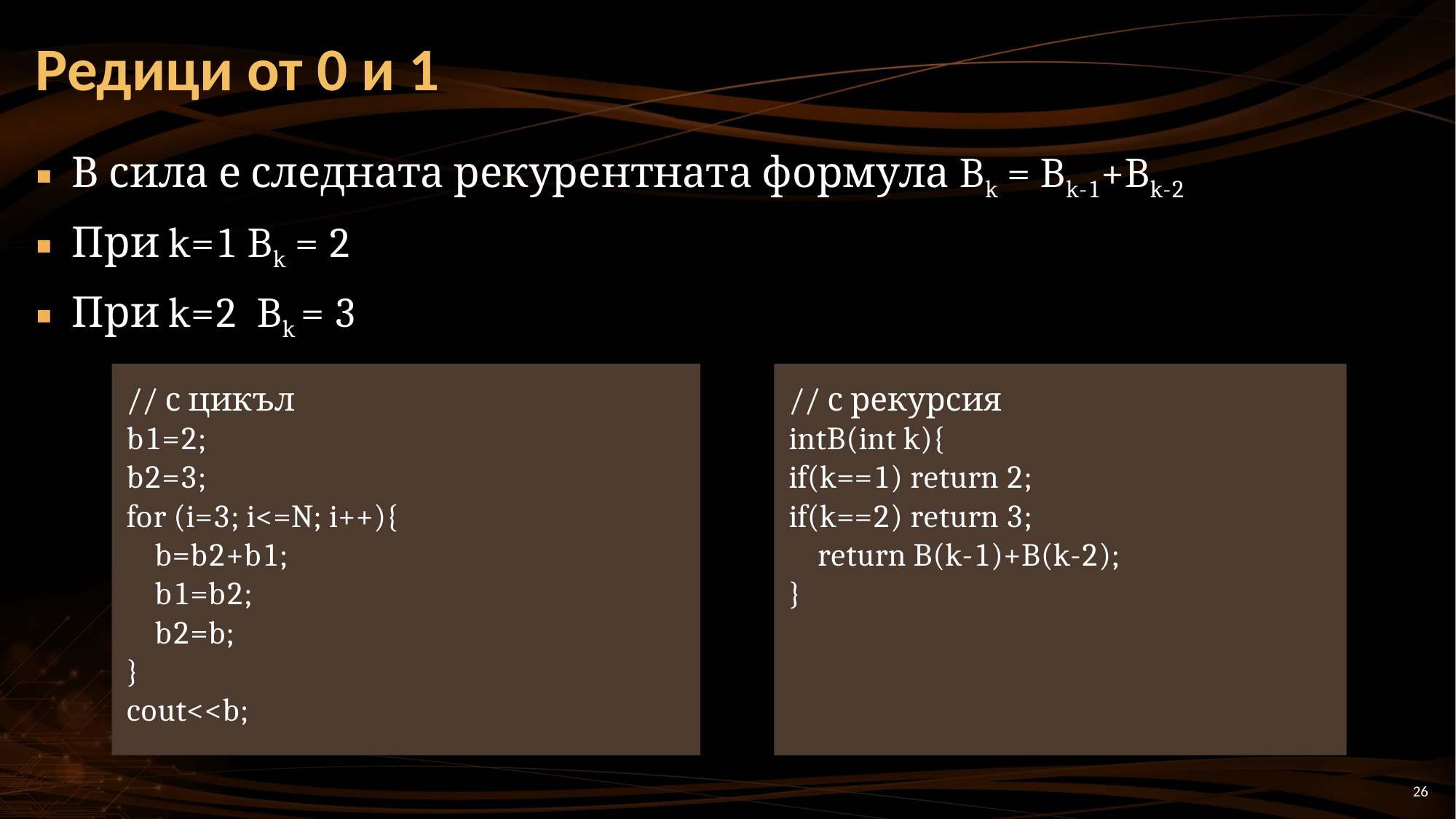

# Редици от 0 и 1
В сила е следната рекурентната формула Bk = Bk-1+Bk-2
При k=1 Bk = 2
При k=2  Bk = 3
// с цикъл
b1=2;
b2=3;
for (i=3; i<=N; i++){
    b=b2+b1;
    b1=b2;
    b2=b;
}
cout<<b;

// с рекурсия
intB(int k){
if(k==1) return 2;
if(k==2) return 3;
    return B(k-1)+B(k-2);
}

26